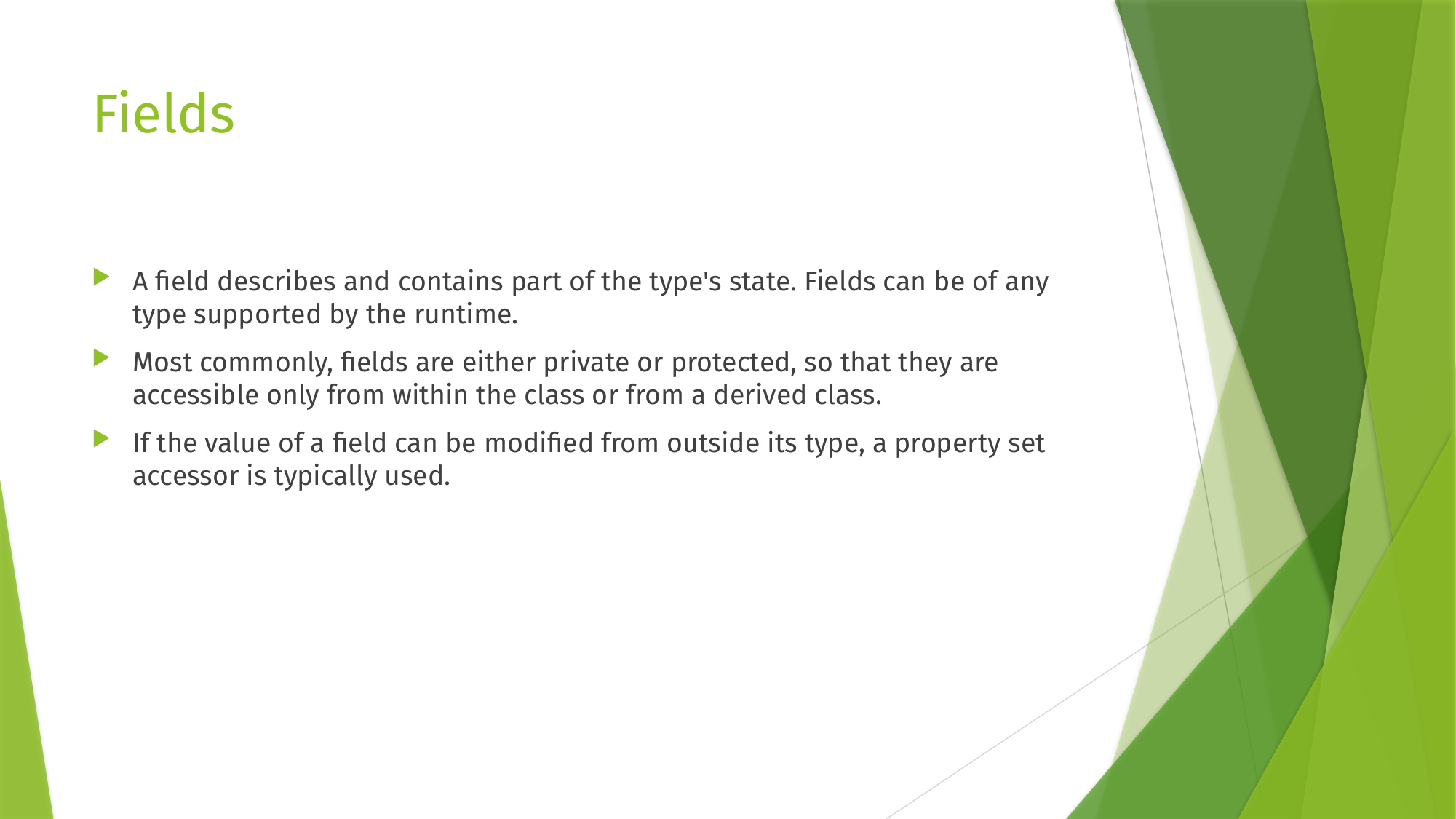

# Fields
A field describes and contains part of the type's state. Fields can be of any type supported by the runtime.
Most commonly, fields are either private or protected, so that they are accessible only from within the class or from a derived class.
If the value of a field can be modified from outside its type, a property set accessor is typically used.